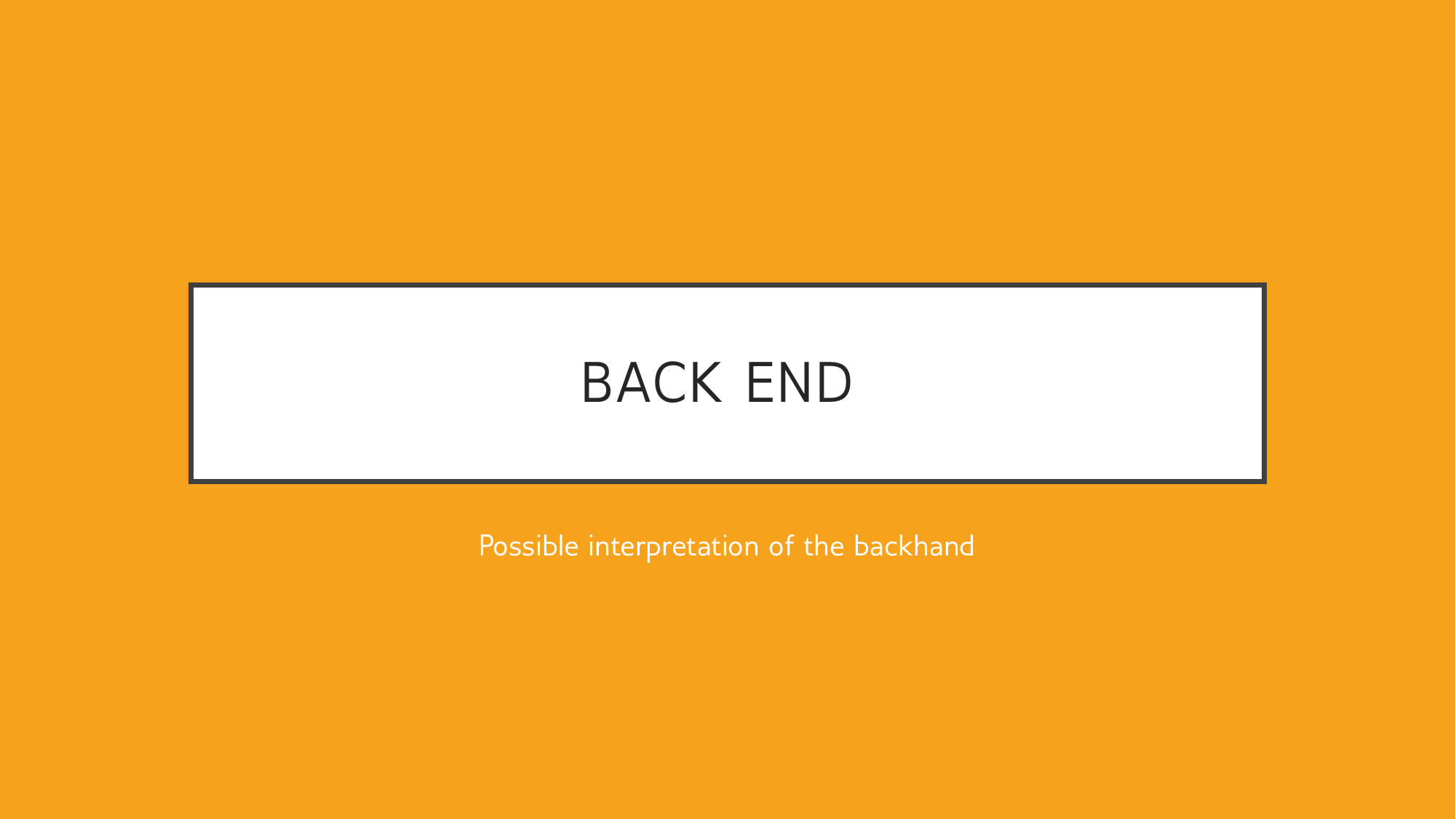

# Back end
Possible interpretation of the backhand